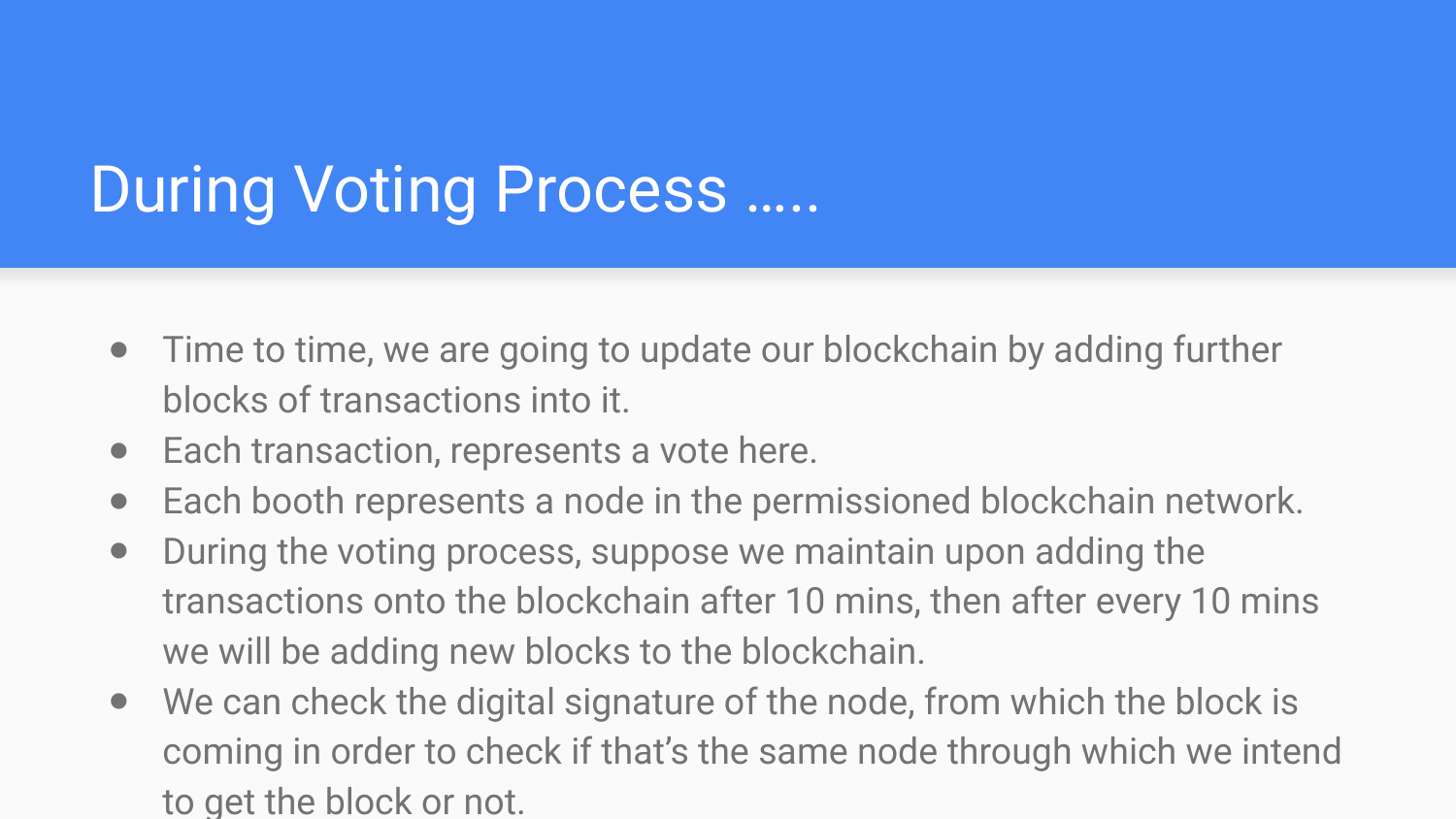

# During Voting Process …..
Time to time, we are going to update our blockchain by adding further blocks of transactions into it.
Each transaction, represents a vote here.
Each booth represents a node in the permissioned blockchain network.
During the voting process, suppose we maintain upon adding the transactions onto the blockchain after 10 mins, then after every 10 mins we will be adding new blocks to the blockchain.
We can check the digital signature of the node, from which the block is coming in order to check if that’s the same node through which we intend to get the block or not.